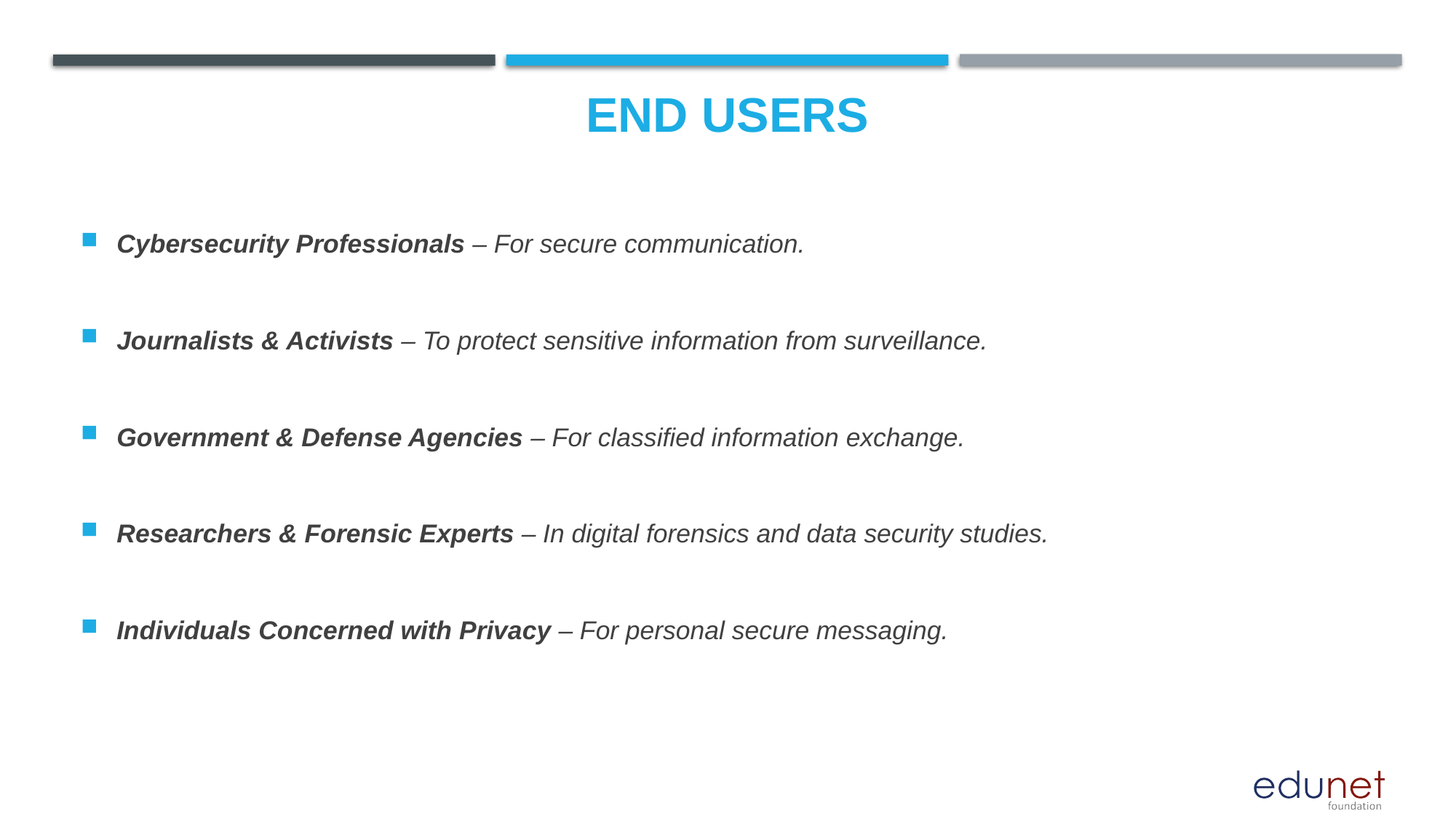

# End users
Cybersecurity Professionals – For secure communication.

Journalists & Activists – To protect sensitive information from surveillance.

Government & Defense Agencies – For classified information exchange.

Researchers & Forensic Experts – In digital forensics and data security studies.

Individuals Concerned with Privacy – For personal secure messaging.